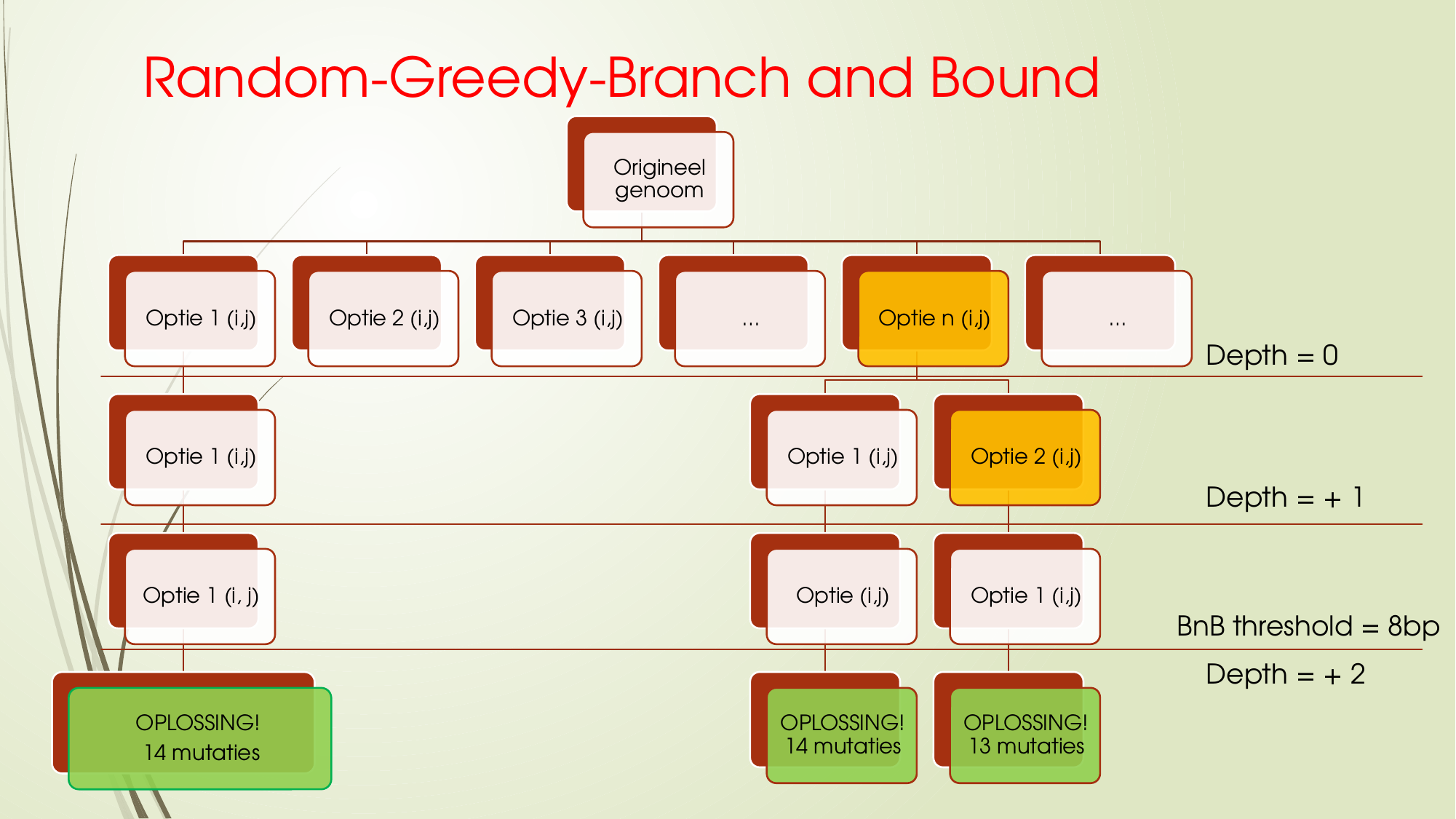

# Random-Greedy-Branch and Bound
Origineel genoom
Optie 1 (i,j)
Optie 1 (i,j)
Optie 1 (i, j)
OPLOSSING!
14 mutaties
Optie 2 (i,j)
Optie 3 (i,j)
…
Optie n (i,j)
Optie 1 (i,j)
Optie (i,j)
OPLOSSING! 14 mutaties
Optie 2 (i,j)
Optie 1 (i,j)
OPLOSSING! 13 mutaties
…
Depth = 0

Depth = + 1
BnB threshold = 8bp
Depth = + 2